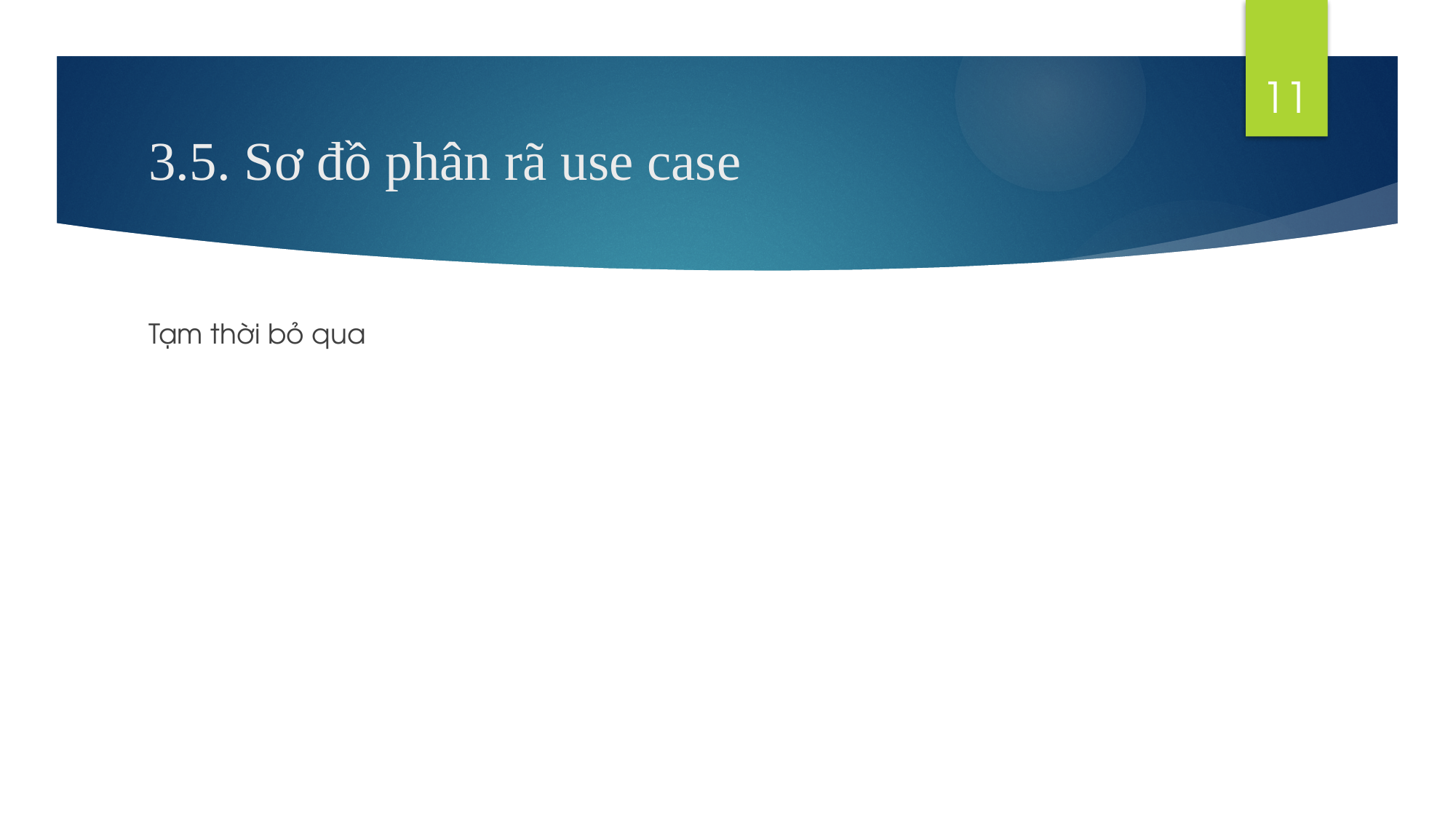

11
# 3.5. Sơ đồ phân rã use case
Tạm thời bỏ qua